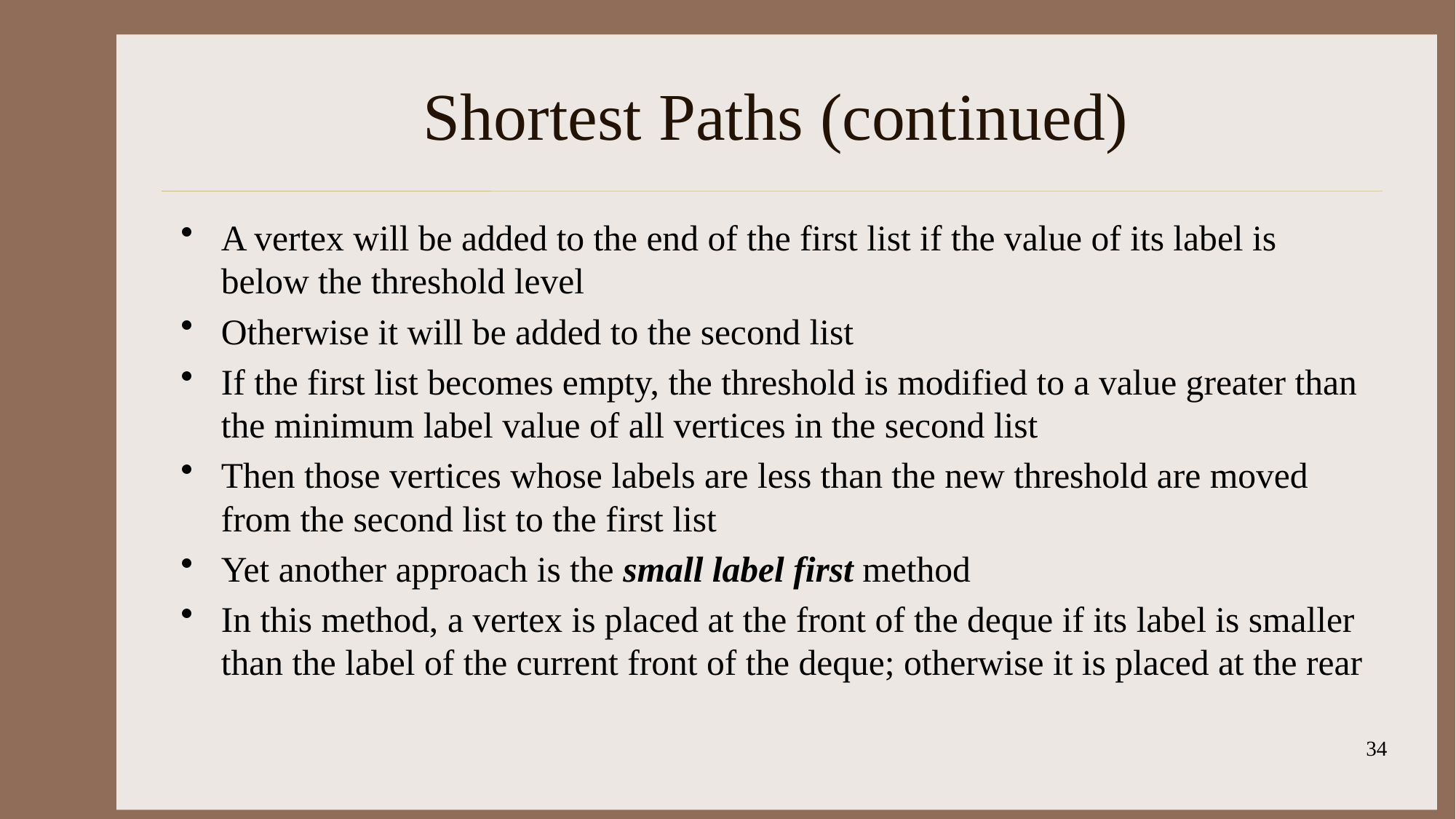

# Shortest Paths (continued)
A vertex will be added to the end of the first list if the value of its label is below the threshold level
Otherwise it will be added to the second list
If the first list becomes empty, the threshold is modified to a value greater than the minimum label value of all vertices in the second list
Then those vertices whose labels are less than the new threshold are moved from the second list to the first list
Yet another approach is the small label first method
In this method, a vertex is placed at the front of the deque if its label is smaller than the label of the current front of the deque; otherwise it is placed at the rear
34